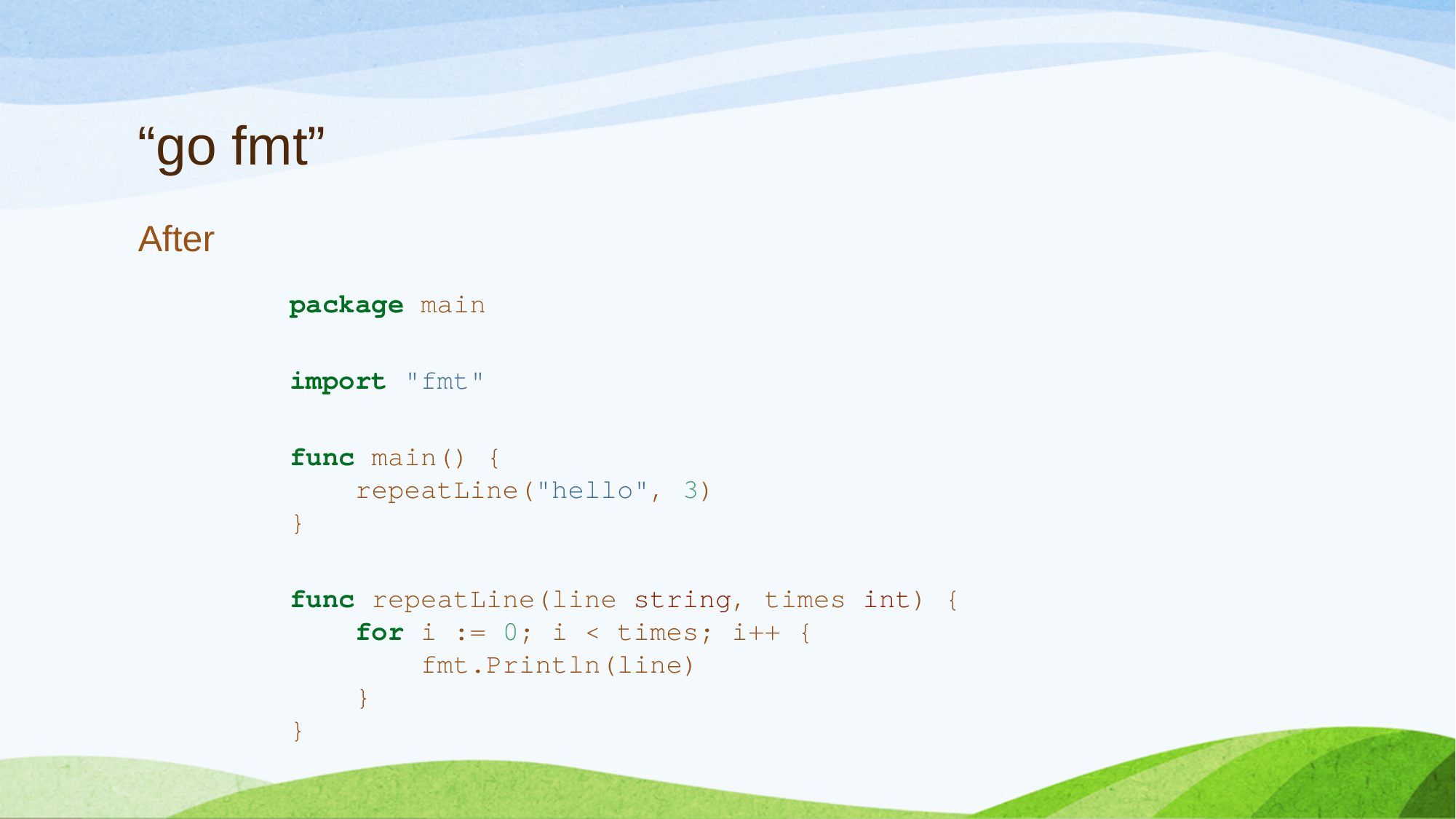

# “go fmt”
After
package main
import "fmt"
func main() {
    repeatLine("hello", 3)
}
func repeatLine(line string, times int) {
    for i := 0; i < times; i++ {
        fmt.Println(line)
    }
}